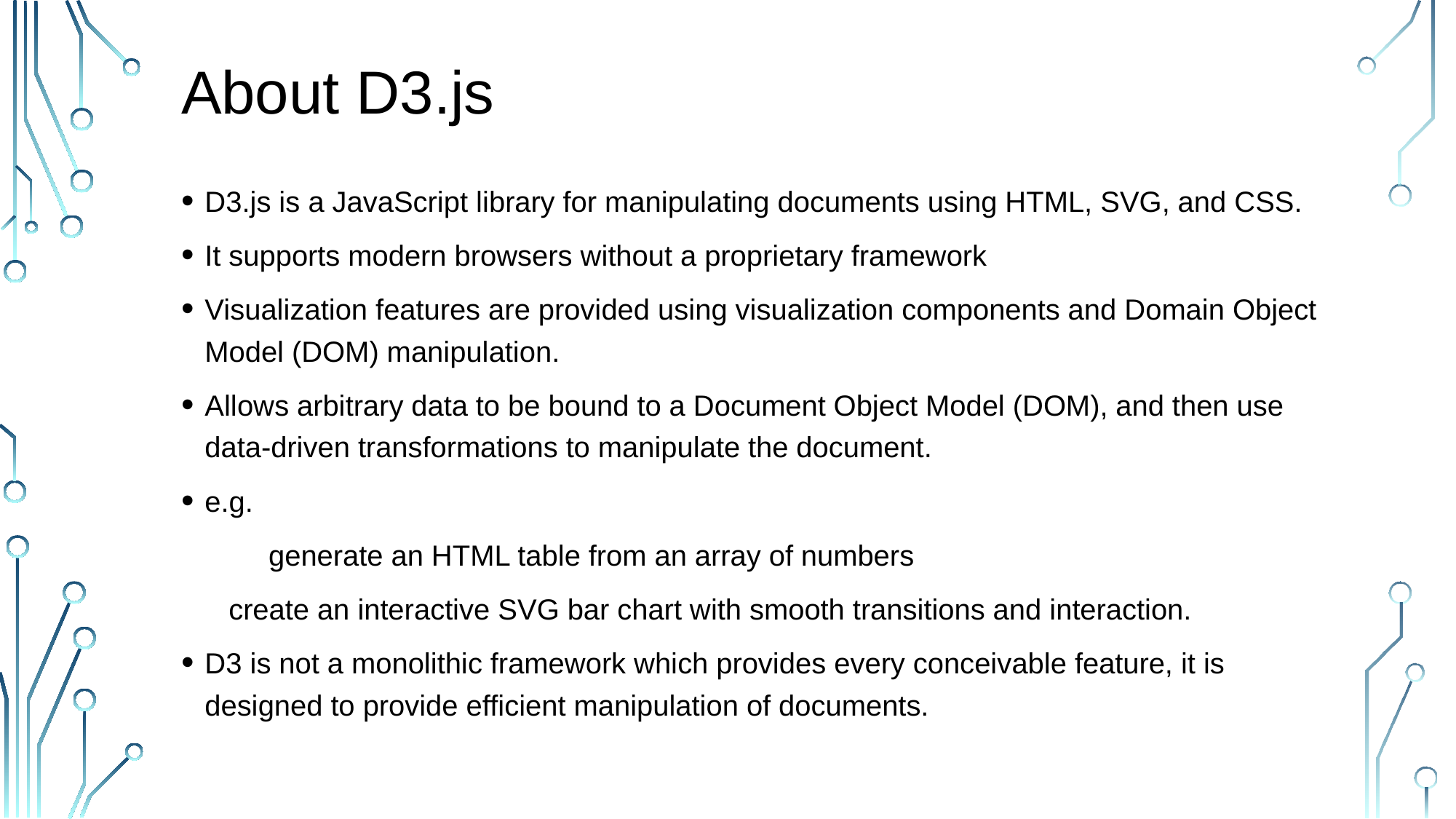

# About D3.js
D3.js is a JavaScript library for manipulating documents using HTML, SVG, and CSS.
It supports modern browsers without a proprietary framework
Visualization features are provided using visualization components and Domain Object Model (DOM) manipulation.
Allows arbitrary data to be bound to a Document Object Model (DOM), and then use data-driven transformations to manipulate the document.
e.g.
	generate an HTML table from an array of numbers
	create an interactive SVG bar chart with smooth transitions and interaction.
D3 is not a monolithic framework which provides every conceivable feature, it is designed to provide efficient manipulation of documents.